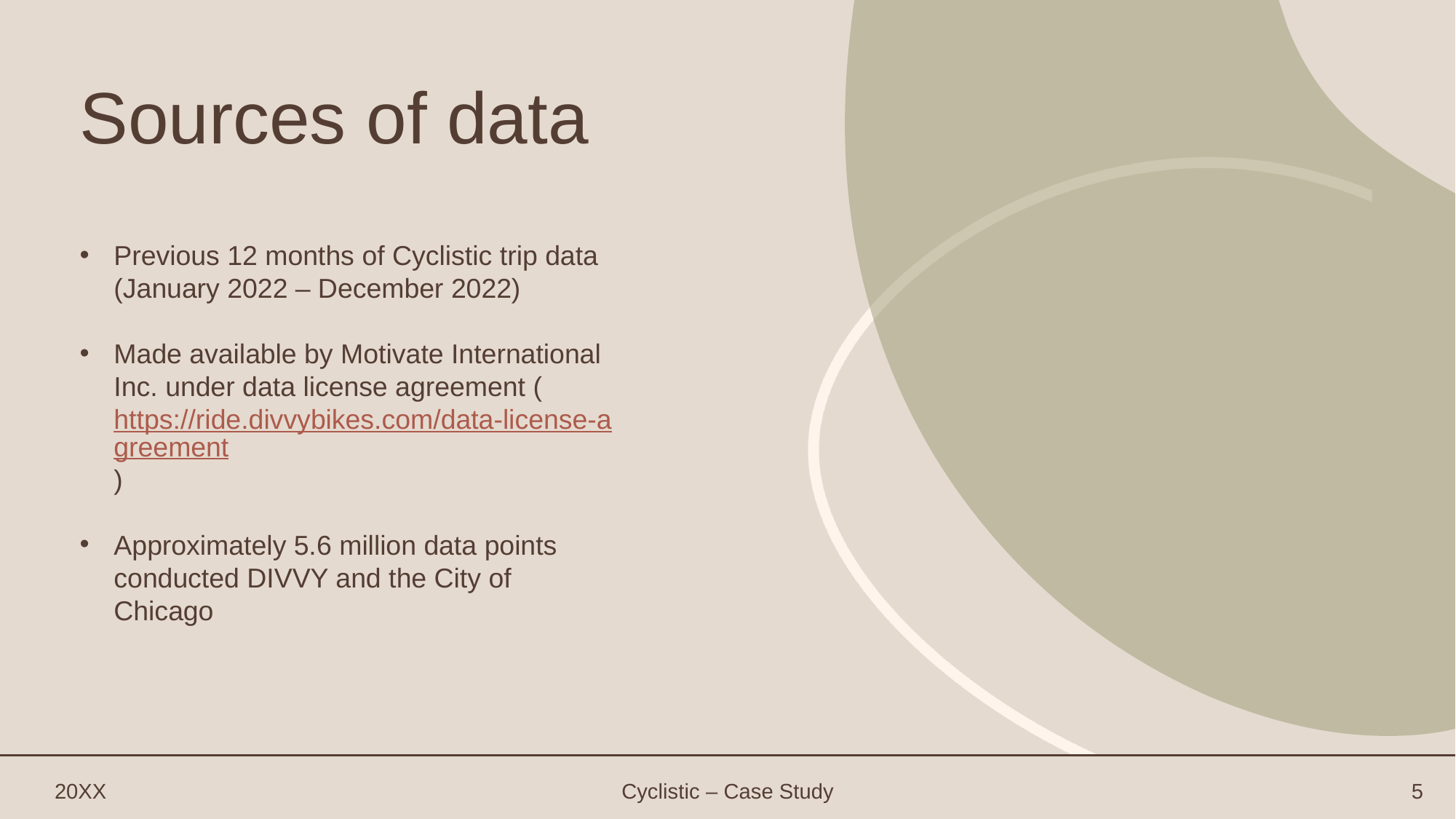

# Sources of data
Previous 12 months of Cyclistic trip data (January 2022 – December 2022)

Made available by Motivate International Inc. under data license agreement (https://ride.divvybikes.com/data-license-agreement)

Approximately 5.6 million data points conducted DIVVY and the City of Chicago

20XX
Cyclistic – Case Study
5